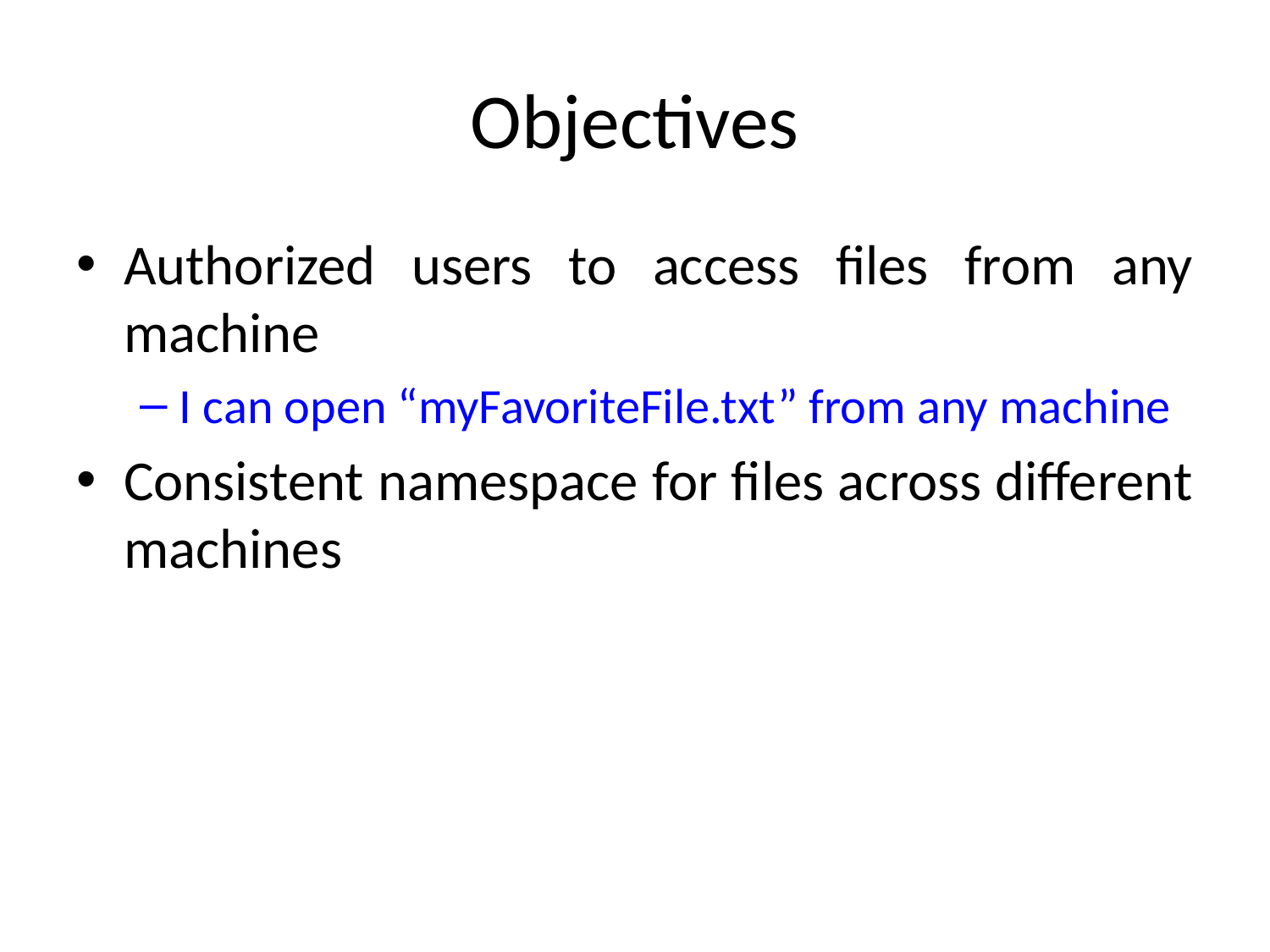

# Objectives
Authorized users to access files from any machine
I can open “myFavoriteFile.txt” from any machine
Consistent namespace for files across different machines